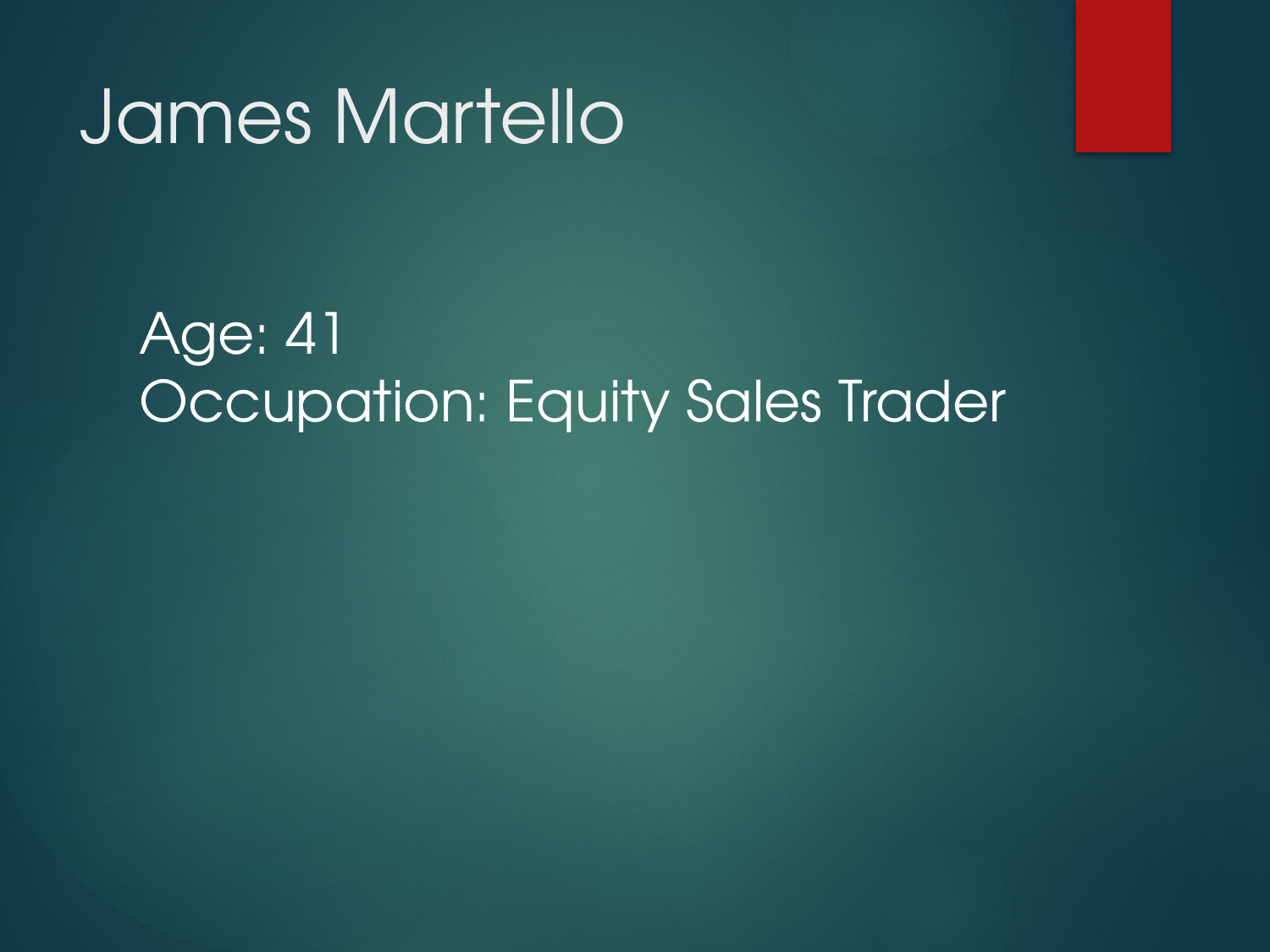

# James Martello

Age: 41
Occupation: Equity Sales Trader